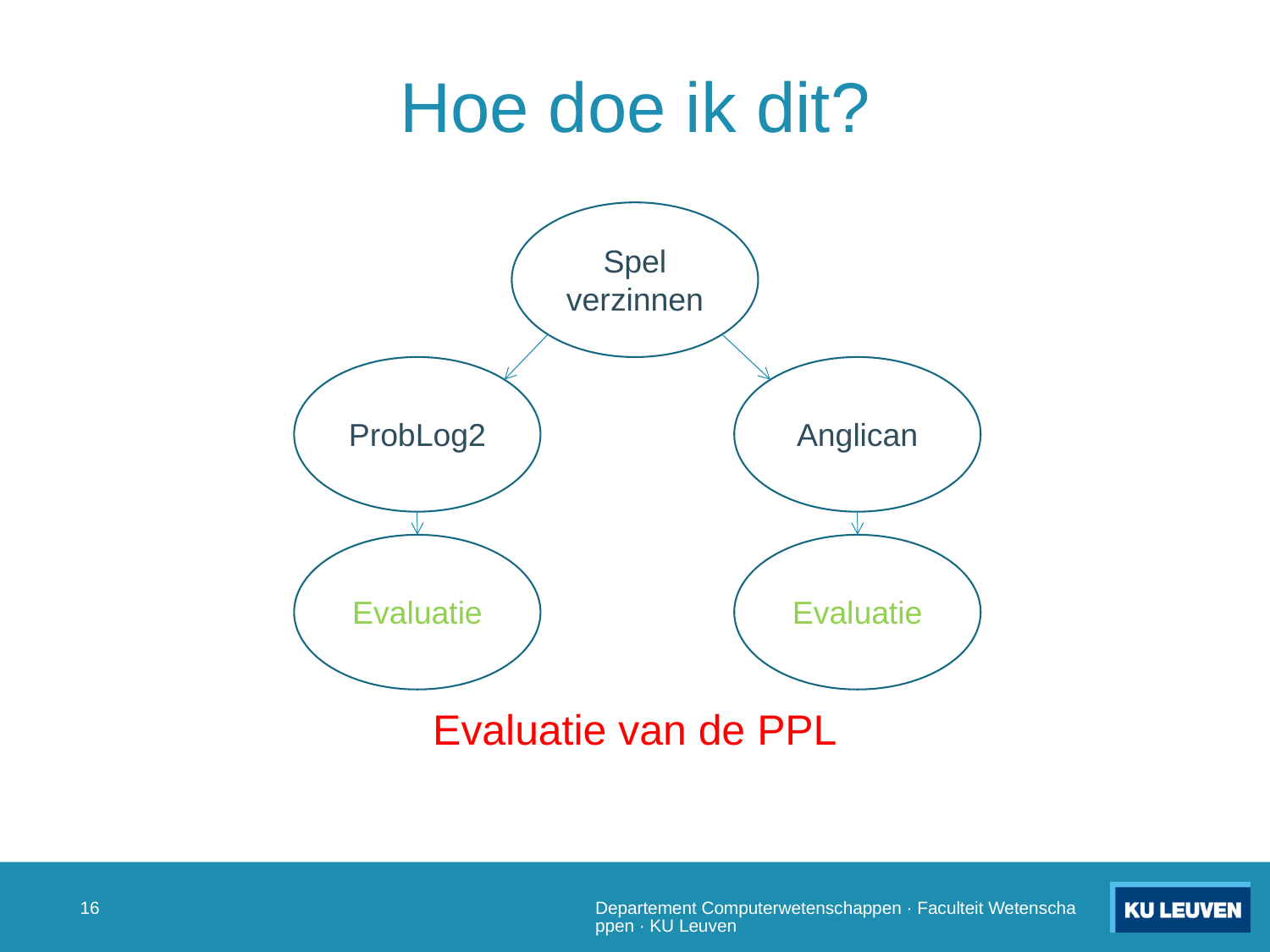

# Hoe doe ik dit?

Spel verzinnen

ProbLog2
Anglican

Evaluatie
Evaluatie
Evaluatie van de PPL
16
Departement Computerwetenschappen · Faculteit Wetenschappen · KU Leuven